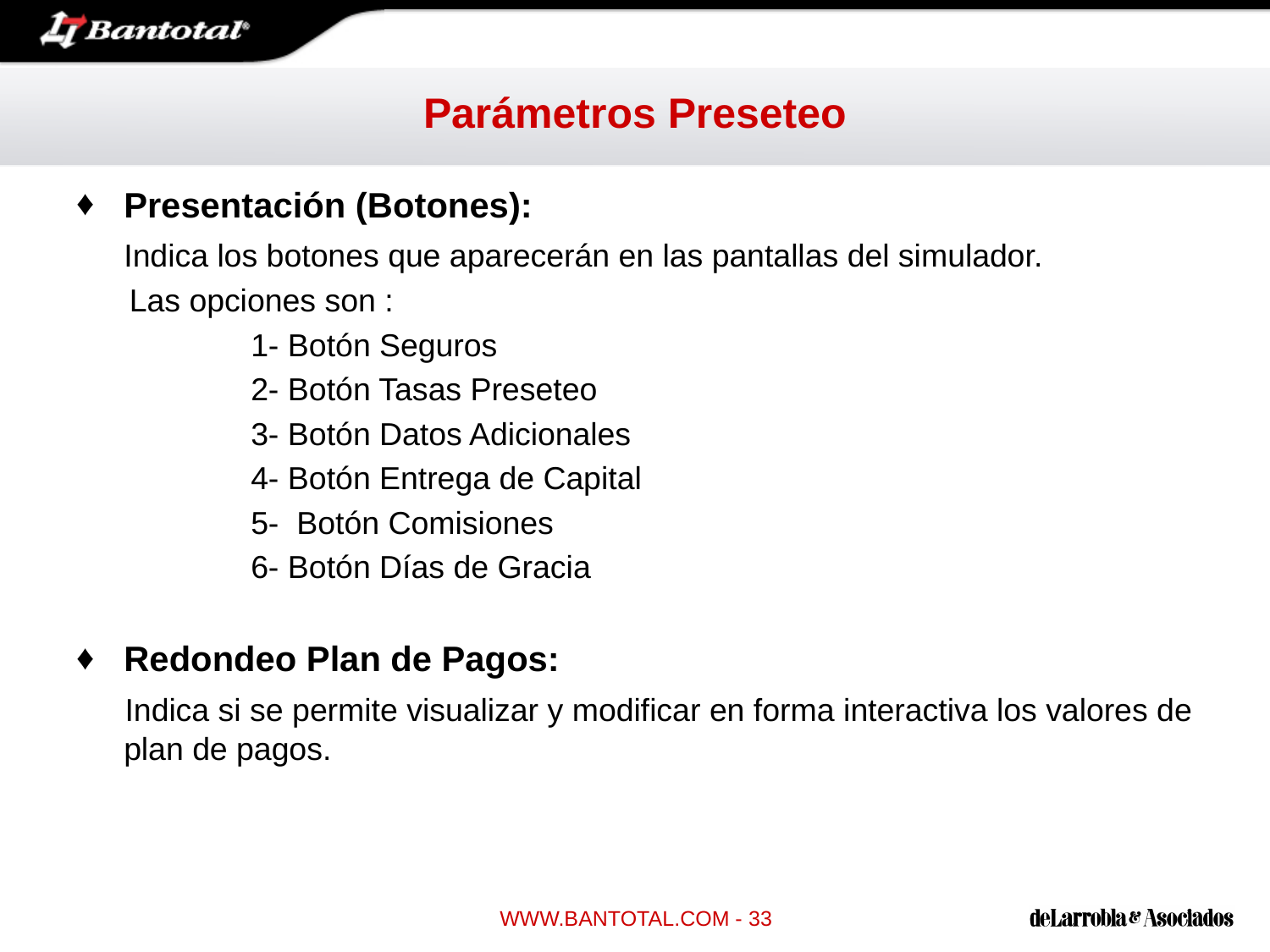

# Parámetros Preseteo
Presentación (Botones):
     Indica los botones que aparecerán en las pantallas del simulador.
      Las opciones son :
		1- Botón Seguros
		2- Botón Tasas Preseteo
		3- Botón Datos Adicionales
		4- Botón Entrega de Capital
		5-  Botón Comisiones
		6- Botón Días de Gracia

Redondeo Plan de Pagos:
     Indica si se permite visualizar y modificar en forma interactiva los valores de plan de pagos.
WWW.BANTOTAL.COM - 33